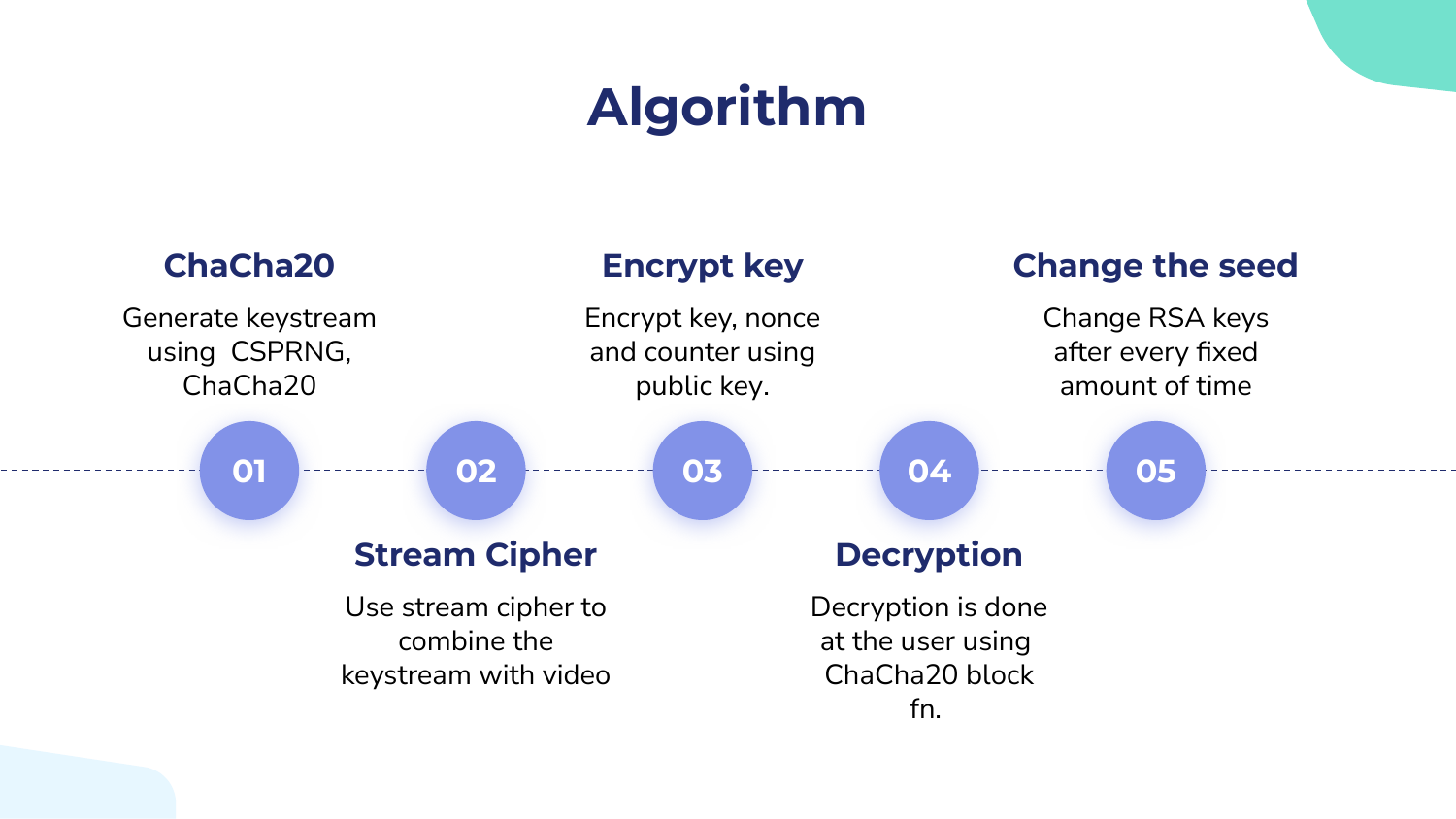

# Algorithm
Change the seed
ChaCha20
Encrypt key
Encrypt key, nonce and counter using public key.
Change RSA keys after every fixed amount of time
Generate keystream using  CSPRNG, ChaCha20

01
02
03
04
05
Stream Cipher
Decryption
Decryption is done at the user using  ChaCha20 block fn.
Use stream cipher to combine the keystream with video